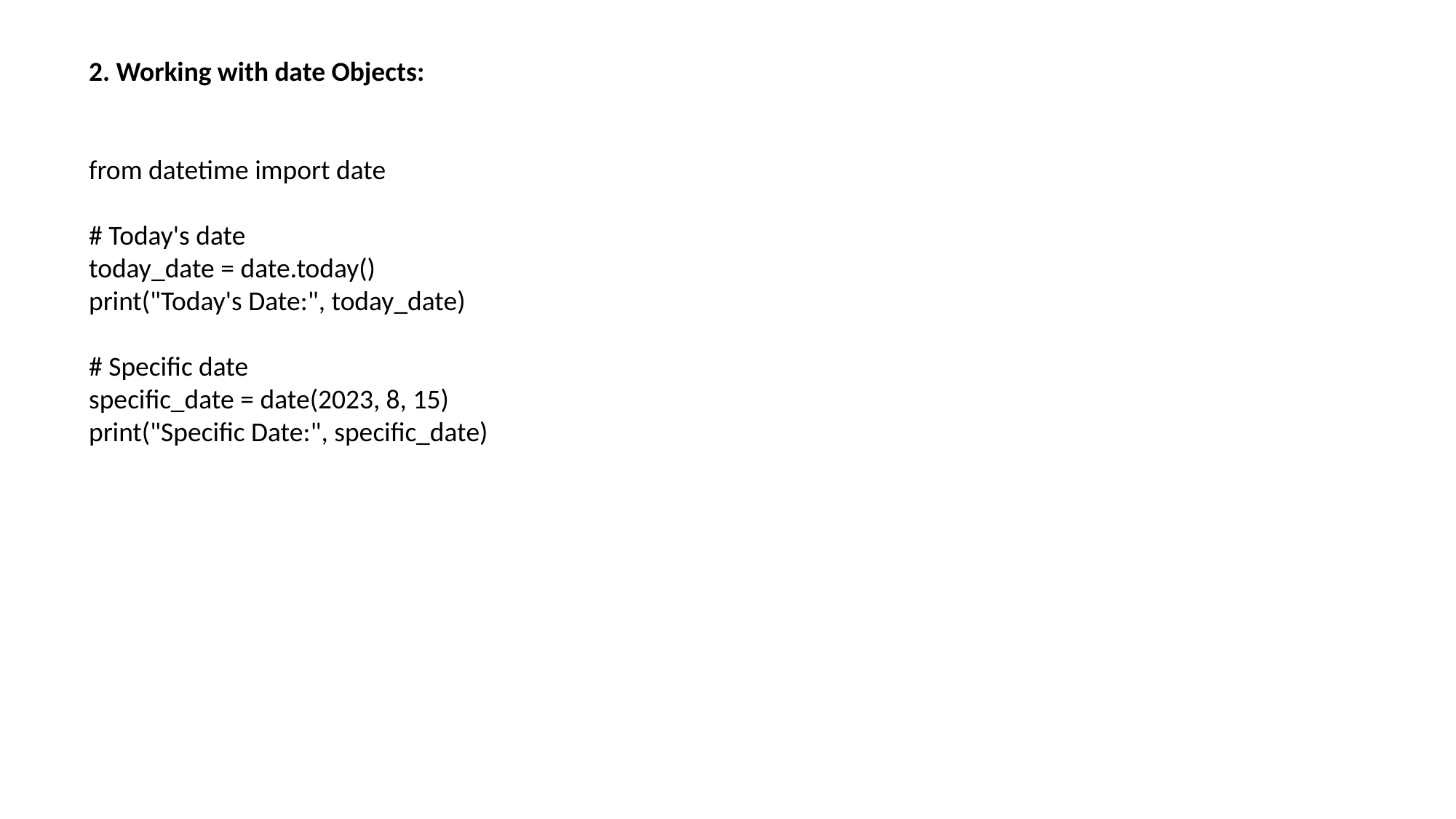

2. Working with date Objects:
from datetime import date

# Today's date
today_date = date.today()
print("Today's Date:", today_date)

# Specific date
specific_date = date(2023, 8, 15)
print("Specific Date:", specific_date)